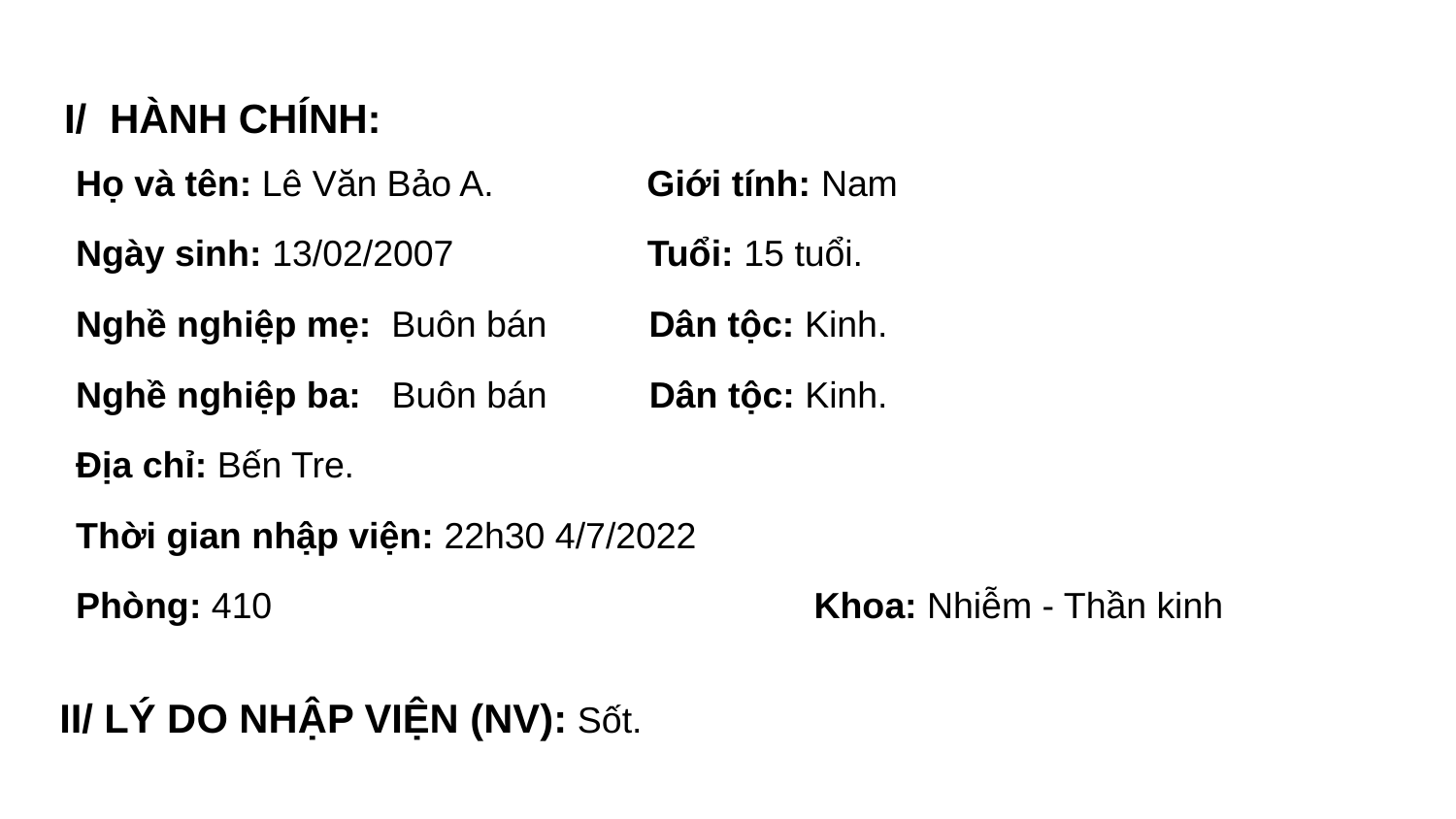

# I/  HÀNH CHÍNH:
Họ và tên: Lê Văn Bảo A.               Giới tính: Nam
Ngày sinh: 13/02/2007                   Tuổi: 15 tuổi.
Nghề nghiệp mẹ:  Buôn bán          Dân tộc: Kinh.
Nghề nghiệp ba:   Buôn bán          Dân tộc: Kinh.
Địa chỉ: Bến Tre.
Thời gian nhập viện: 22h30 4/7/2022
Phòng: 410                                         	 Khoa: Nhiễm - Thần kinh
II/ LÝ DO NHẬP VIỆN (NV): Sốt.